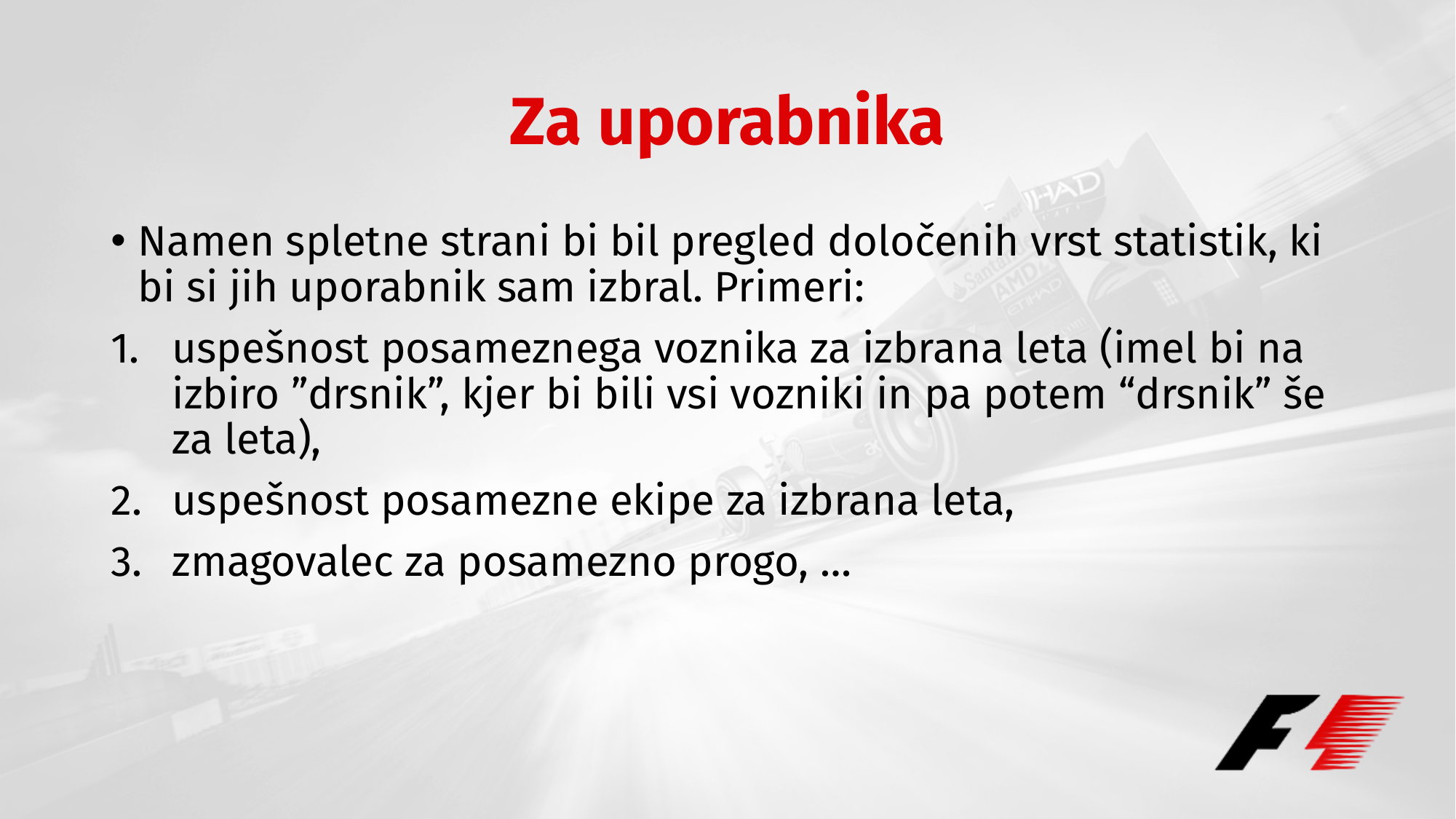

# Za uporabnika
Namen spletne strani bi bil pregled določenih vrst statistik, ki bi si jih uporabnik sam izbral. Primeri:
uspešnost posameznega voznika za izbrana leta (imel bi na izbiro ”drsnik”, kjer bi bili vsi vozniki in pa potem “drsnik” še za leta),
uspešnost posamezne ekipe za izbrana leta,
zmagovalec za posamezno progo, …